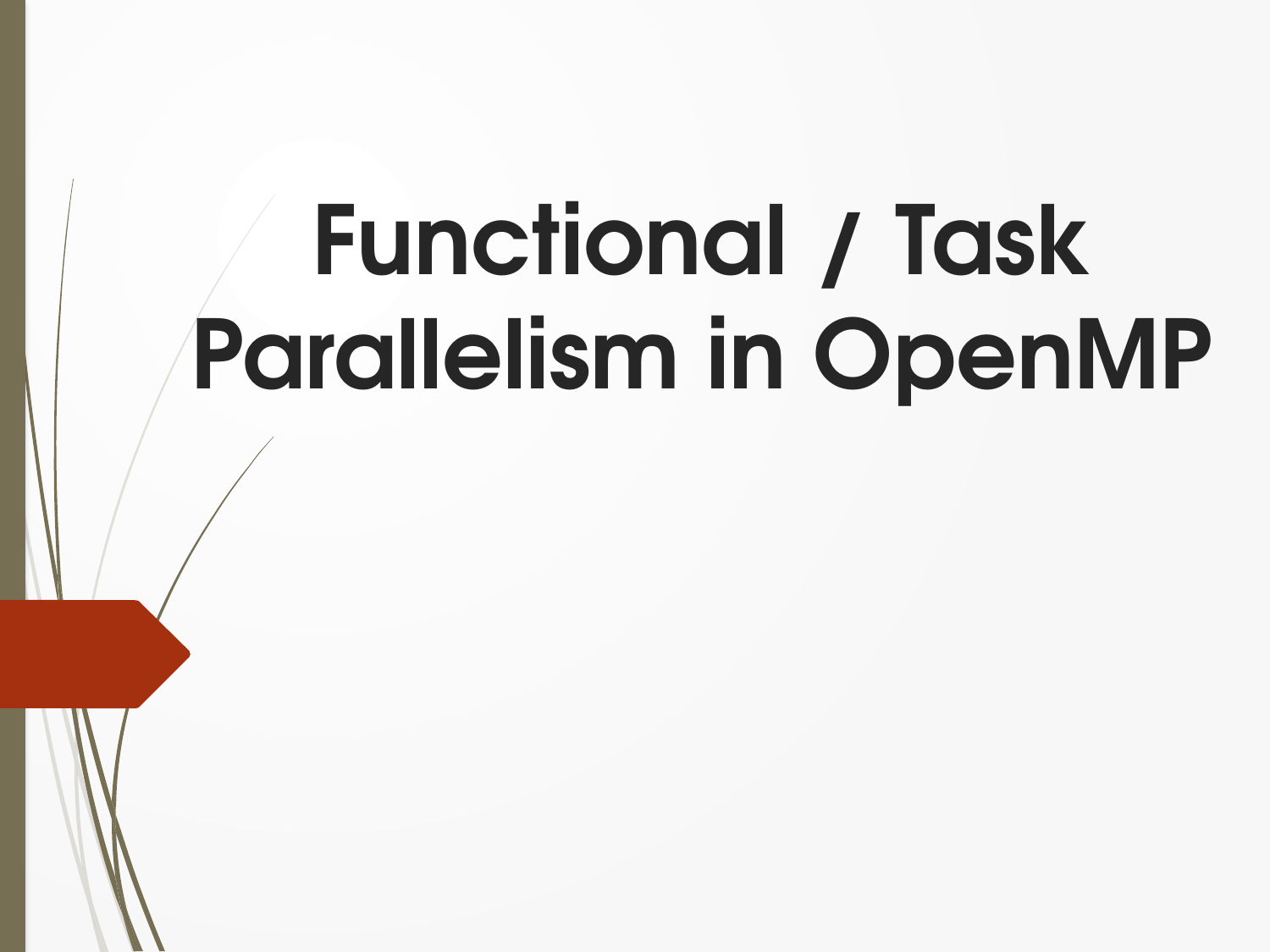

# Functional / Task Parallelism in OpenMP